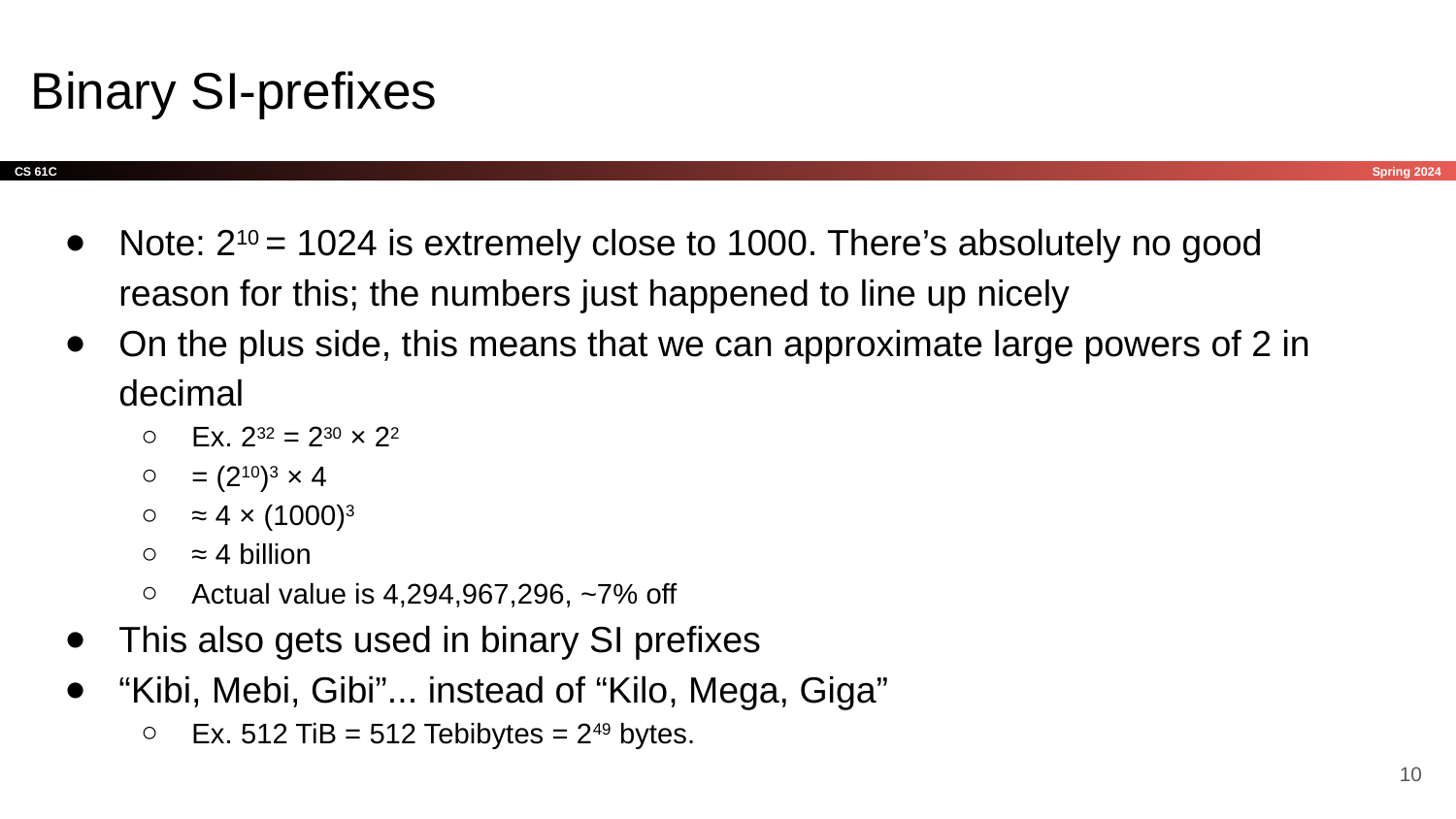

# Binary SI-prefixes
Note: 210 = 1024 is extremely close to 1000. There’s absolutely no good reason for this; the numbers just happened to line up nicely
On the plus side, this means that we can approximate large powers of 2 in decimal
Ex. 232 = 230 × 22
= (210)3 × 4
≈ 4 × (1000)3
≈ 4 billion
Actual value is 4,294,967,296, ~7% off
This also gets used in binary SI prefixes
“Kibi, Mebi, Gibi”... instead of “Kilo, Mega, Giga”
Ex. 512 TiB = 512 Tebibytes = 249 bytes.
10